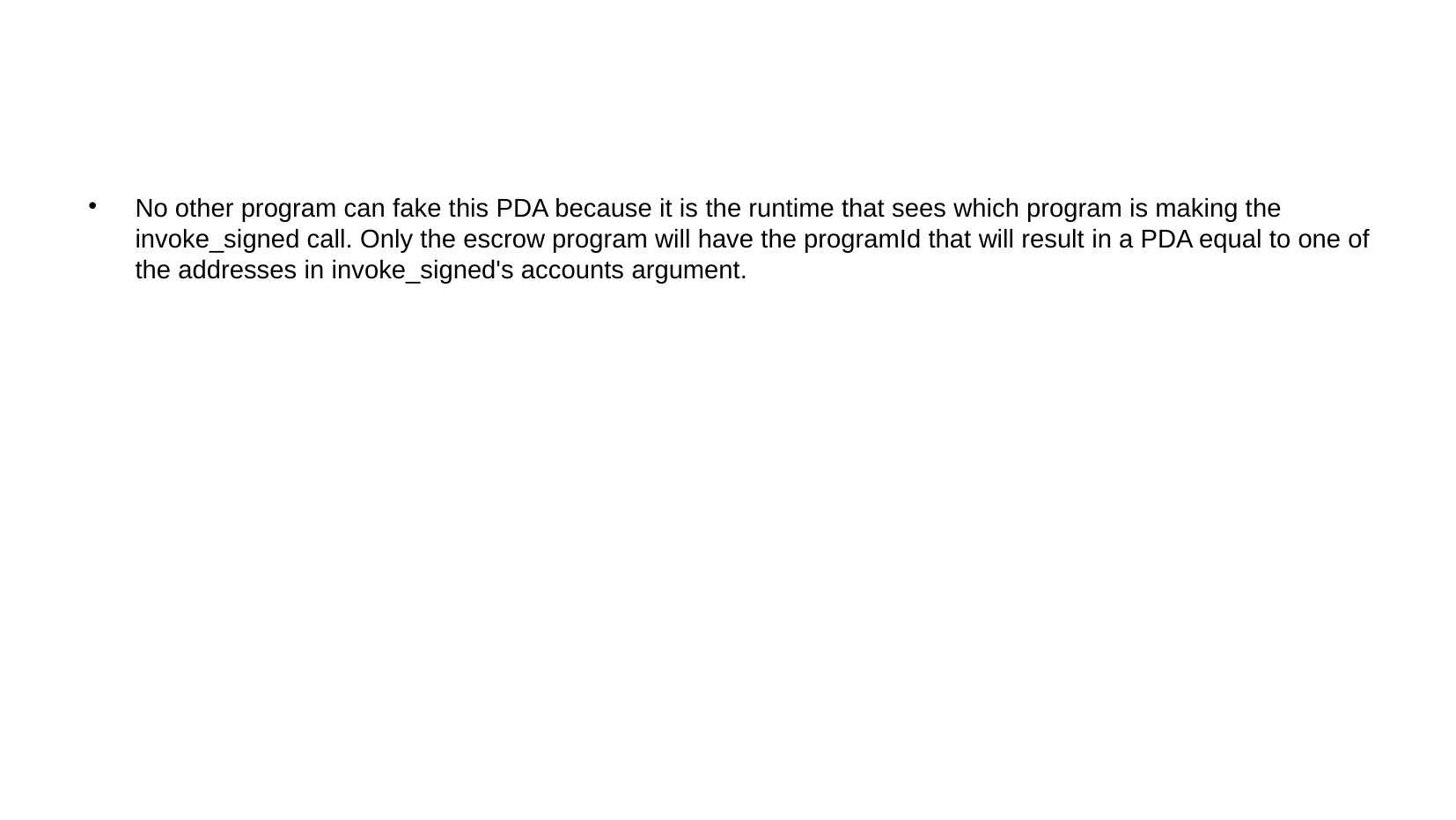

No other program can fake this PDA because it is the runtime that sees which program is making the invoke_signed call. Only the escrow program will have the programId that will result in a PDA equal to one of the addresses in invoke_signed's accounts argument.